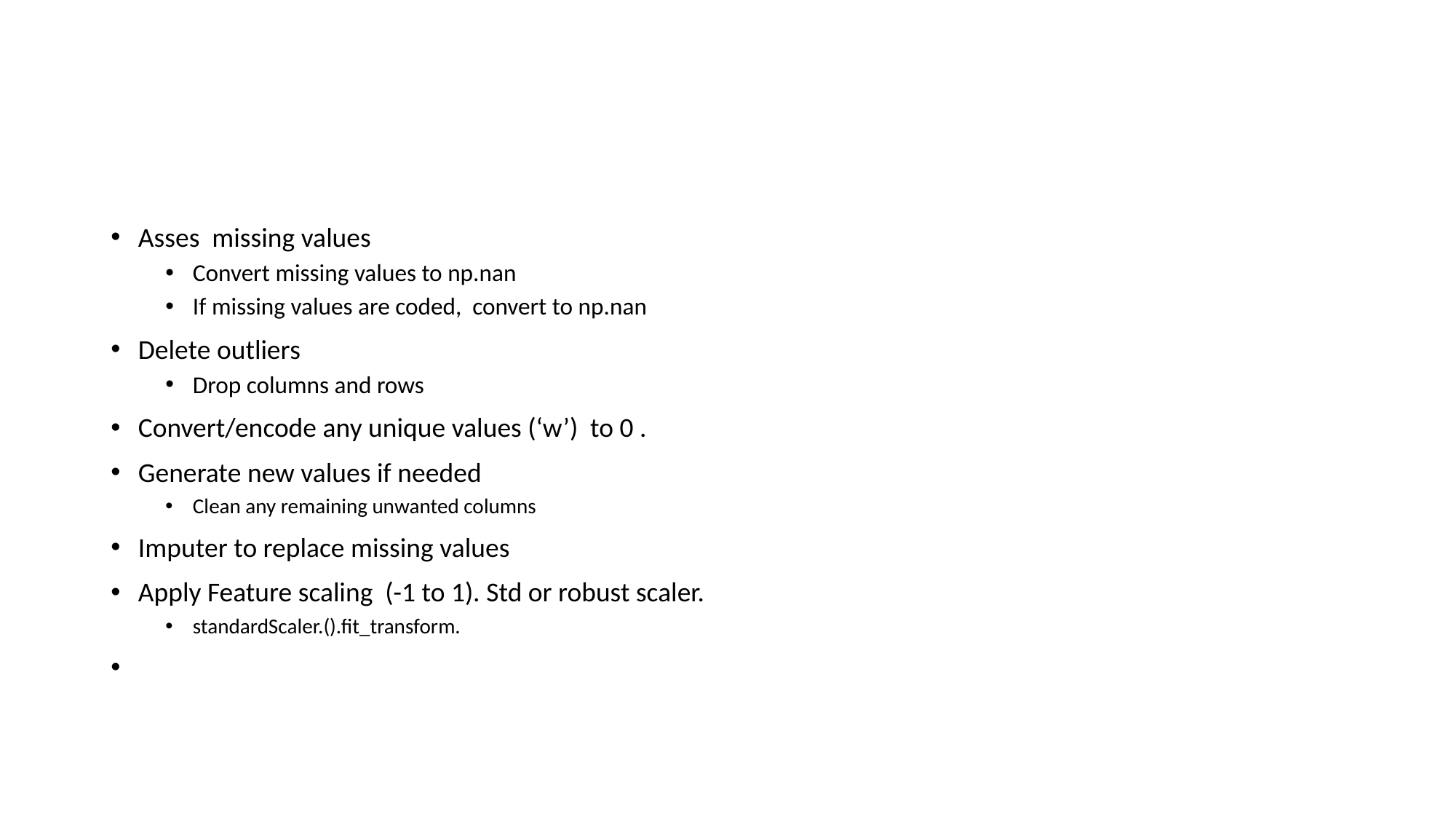

#
Asses  missing values
Convert missing values to np.nan
If missing values are coded,  convert to np.nan
Delete outliers
Drop columns and rows
Convert/encode any unique values (‘w’)  to 0 .
Generate new values if needed
Clean any remaining unwanted columns
Imputer to replace missing values
Apply Feature scaling  (-1 to 1). Std or robust scaler.
standardScaler.().fit_transform.